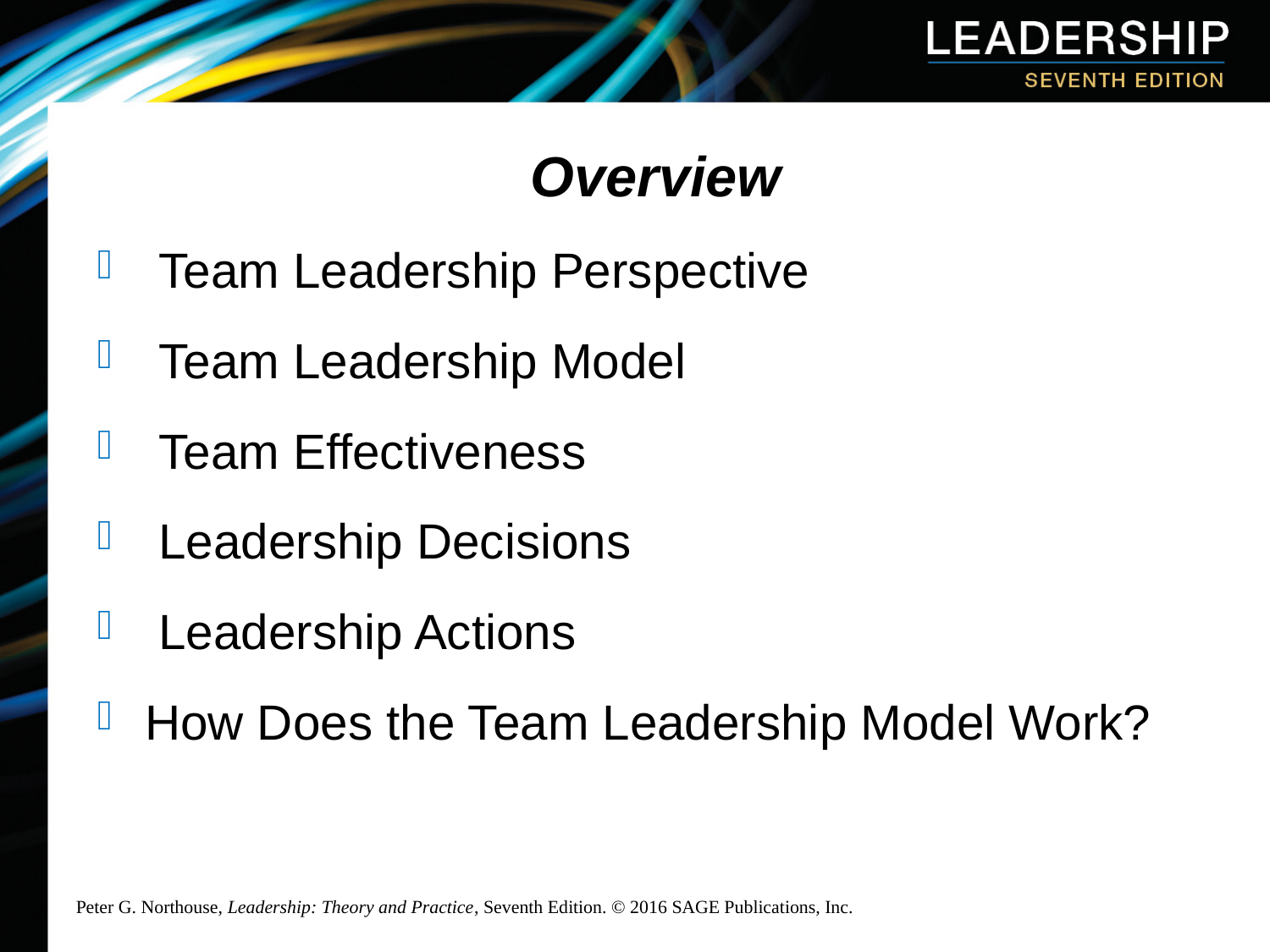

# Overview
 Team Leadership Perspective
 Team Leadership Model
 Team Effectiveness
 Leadership Decisions
 Leadership Actions
How Does the Team Leadership Model Work?

Peter G. Northouse, Leadership: Theory and Practice, Seventh Edition. © 2016 SAGE Publications, Inc.